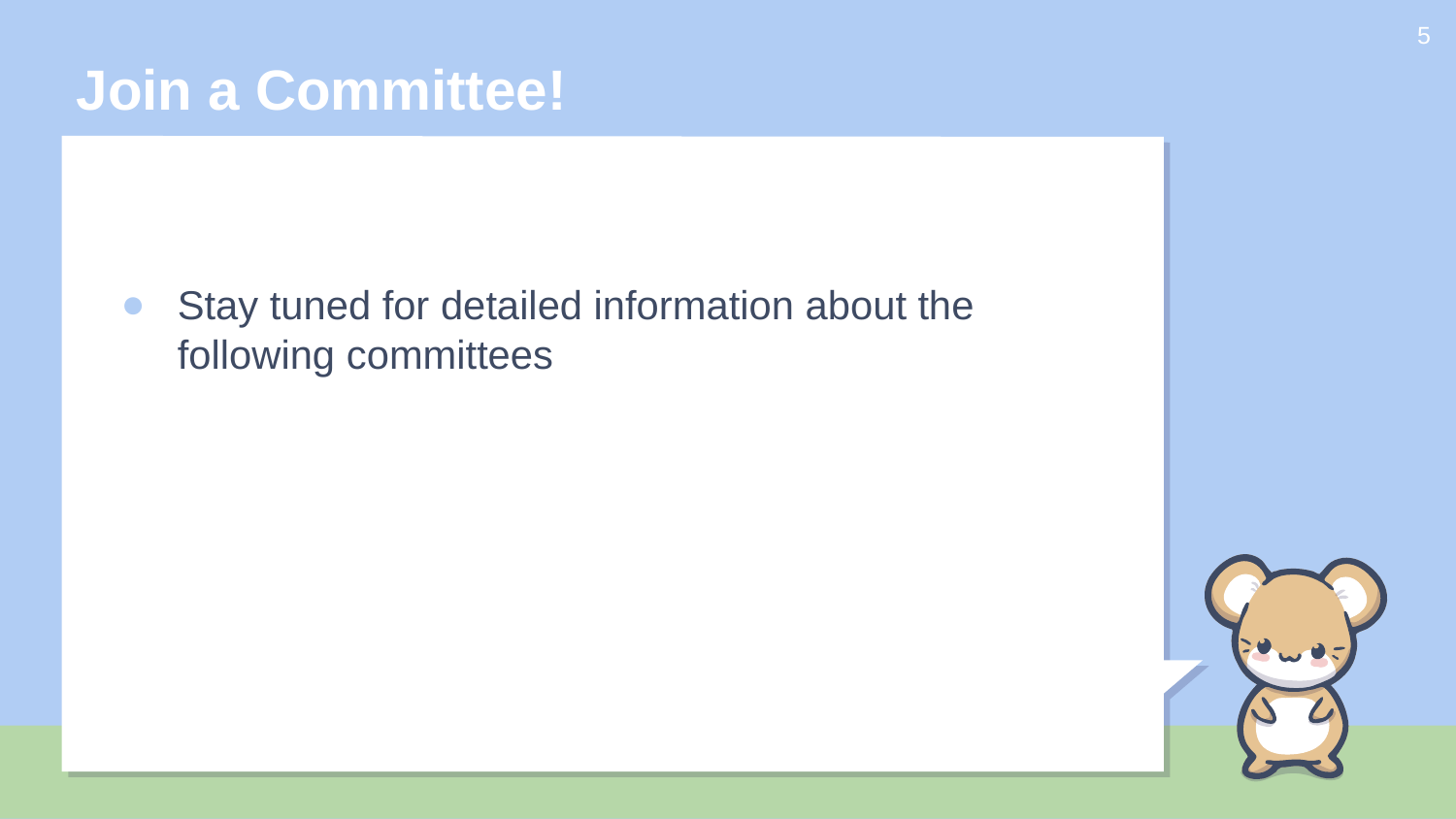

# Join a Committee!
5
Stay tuned for detailed information about the following committees